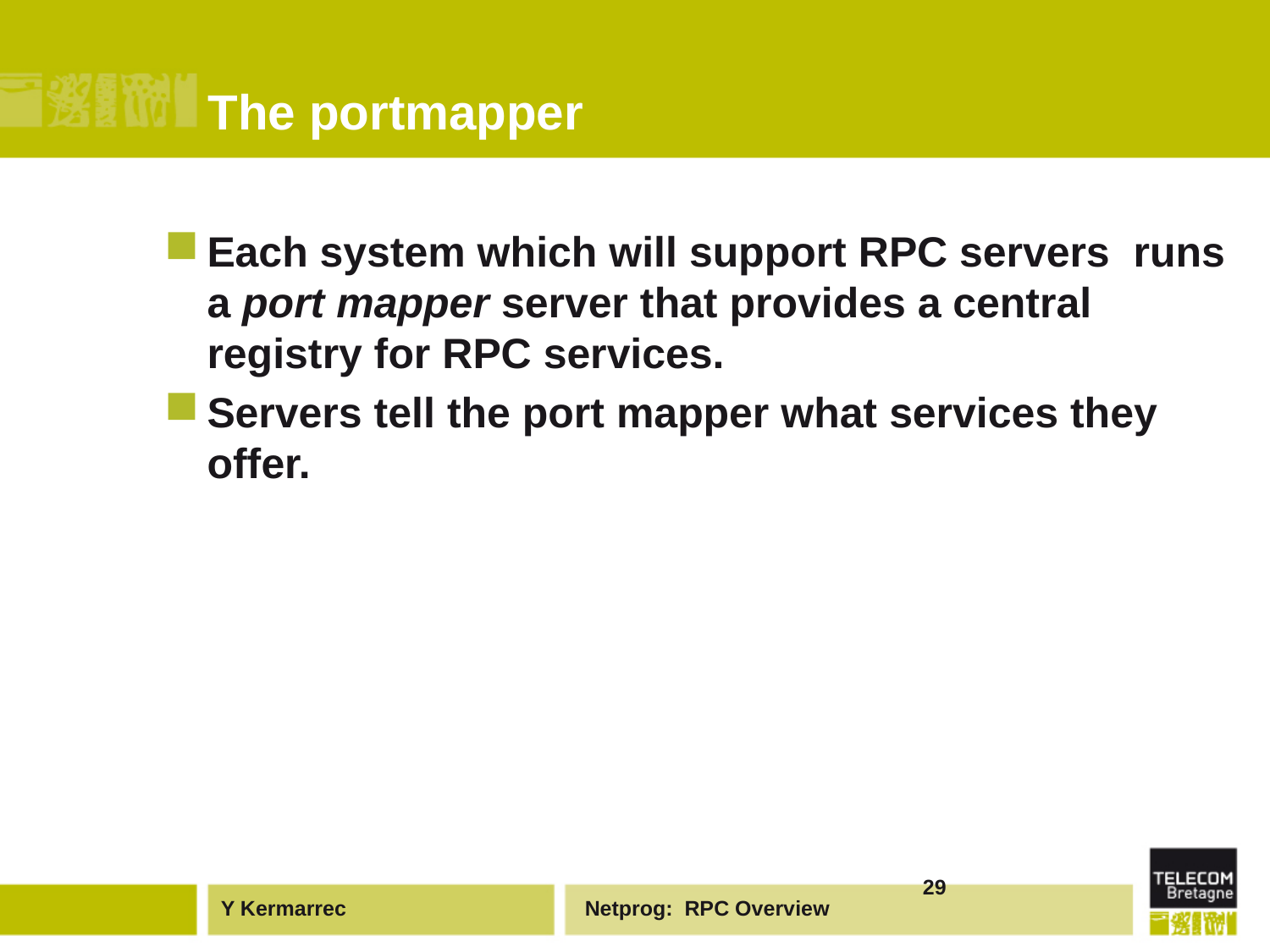

# The portmapper
Each system which will support RPC servers  runs a port mapper server that provides a central registry for RPC services.
Servers tell the port mapper what services they offer.
29
Netprog:  RPC Overview